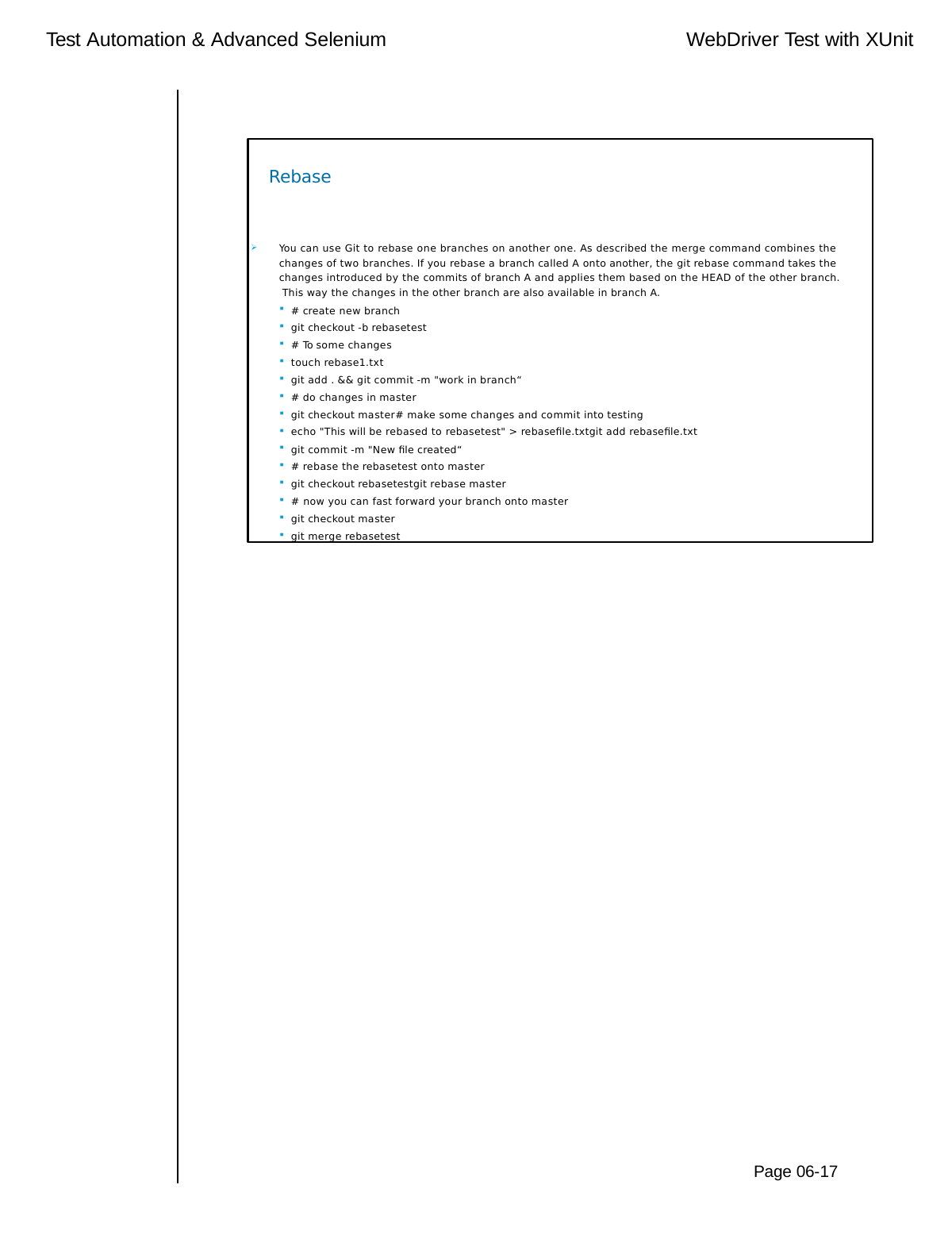

Test Automation & Advanced Selenium
WebDriver Test with XUnit

Rebase

You can use Git to rebase one branches on another one. As described the merge command combines the  changes of two branches. If you rebase a branch called A onto another, the git rebase command takes the  changes introduced by the commits of branch A and applies them based on the HEAD of the other branch.  This way the changes in the other branch are also available in branch A.
# create new branch
git checkout -b rebasetest
# To some changes
touch rebase1.txt
git add . && git commit -m "work in branch“
# do changes in master
git checkout master# make some changes and commit into testing
echo "This will be rebased to rebasetest" > rebasefile.txtgit add rebasefile.txt
git commit -m "New file created“
# rebase the rebasetest onto master
git checkout rebasetestgit rebase master
# now you can fast forward your branch onto master
git checkout master
git merge rebasetest
Page 06-17